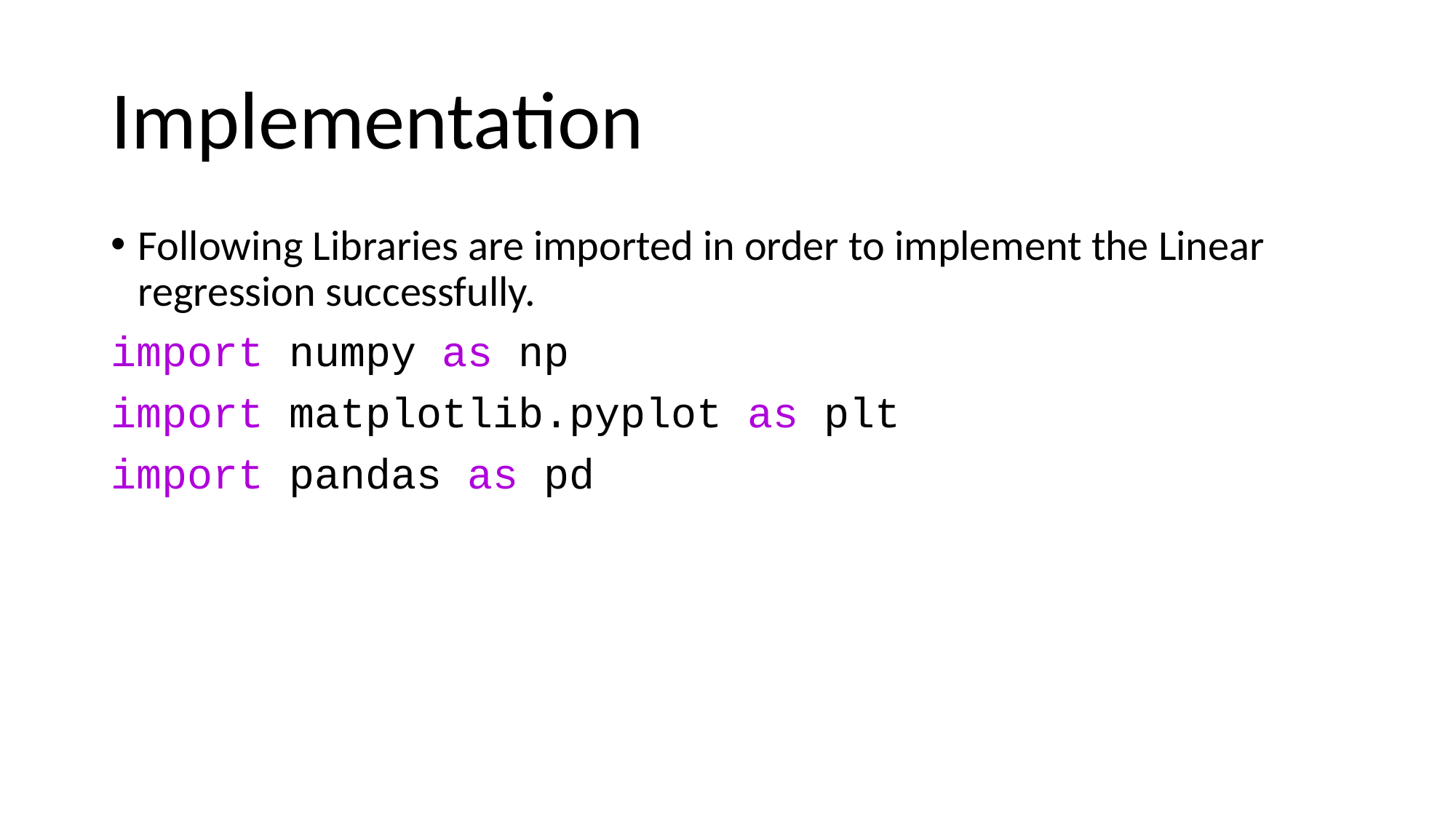

# Implementation
Following Libraries are imported in order to implement the Linear regression successfully.
import numpy as np
import matplotlib.pyplot as plt
import pandas as pd